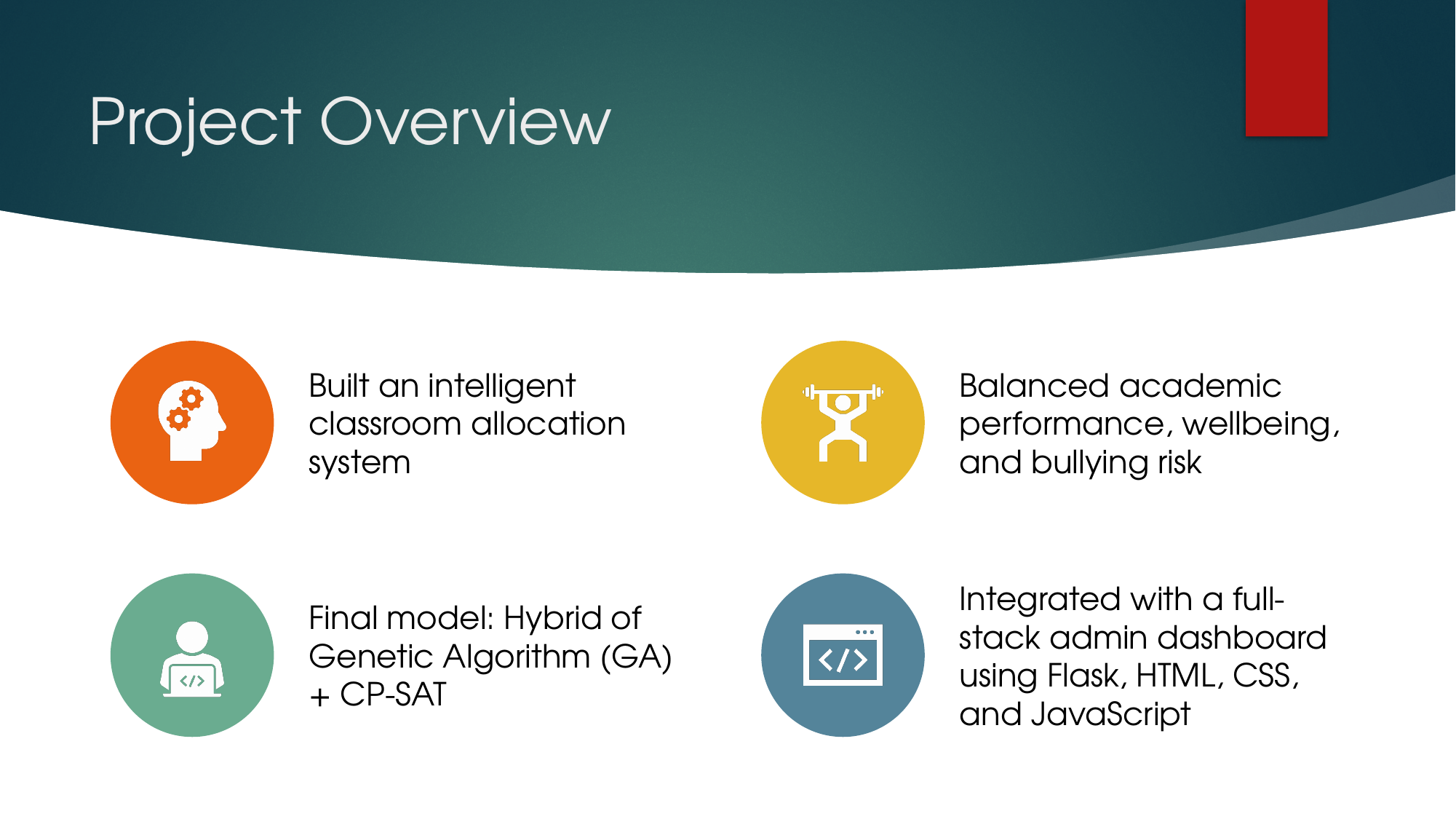

# Project Overview

Built an intelligent classroom allocation system
Balanced academic performance, wellbeing, and bullying risk
Final model: Hybrid of Genetic Algorithm (GA) + CP-SAT
Integrated with a full-stack admin dashboard using Flask, HTML, CSS, and JavaScript